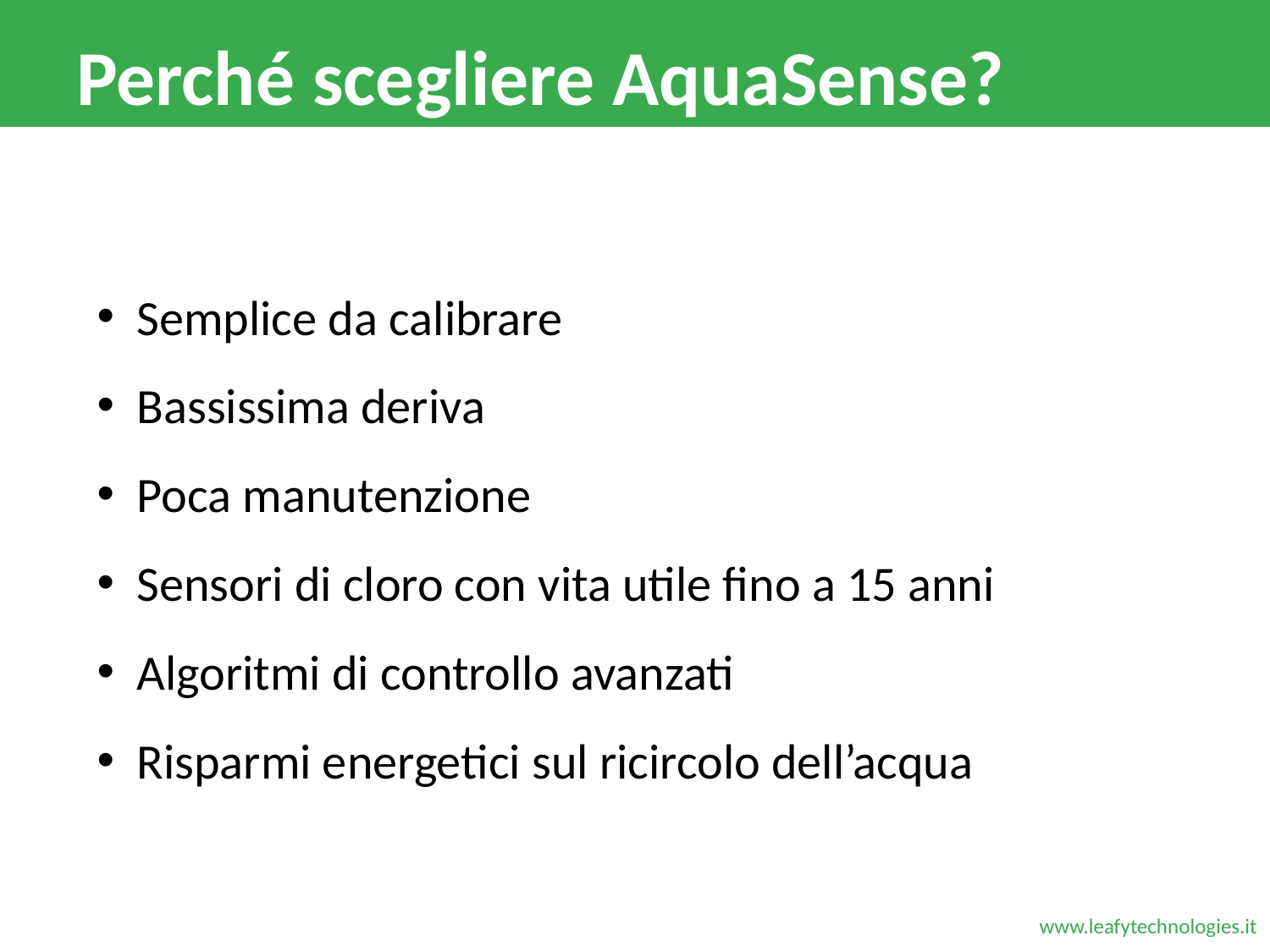

# Perché scegliere AquaSense?
Semplice da calibrare
Bassissima deriva
Poca manutenzione
Sensori di cloro con vita utile fino a 15 anni
Algoritmi di controllo avanzati
Risparmi energetici sul ricircolo dell’acqua